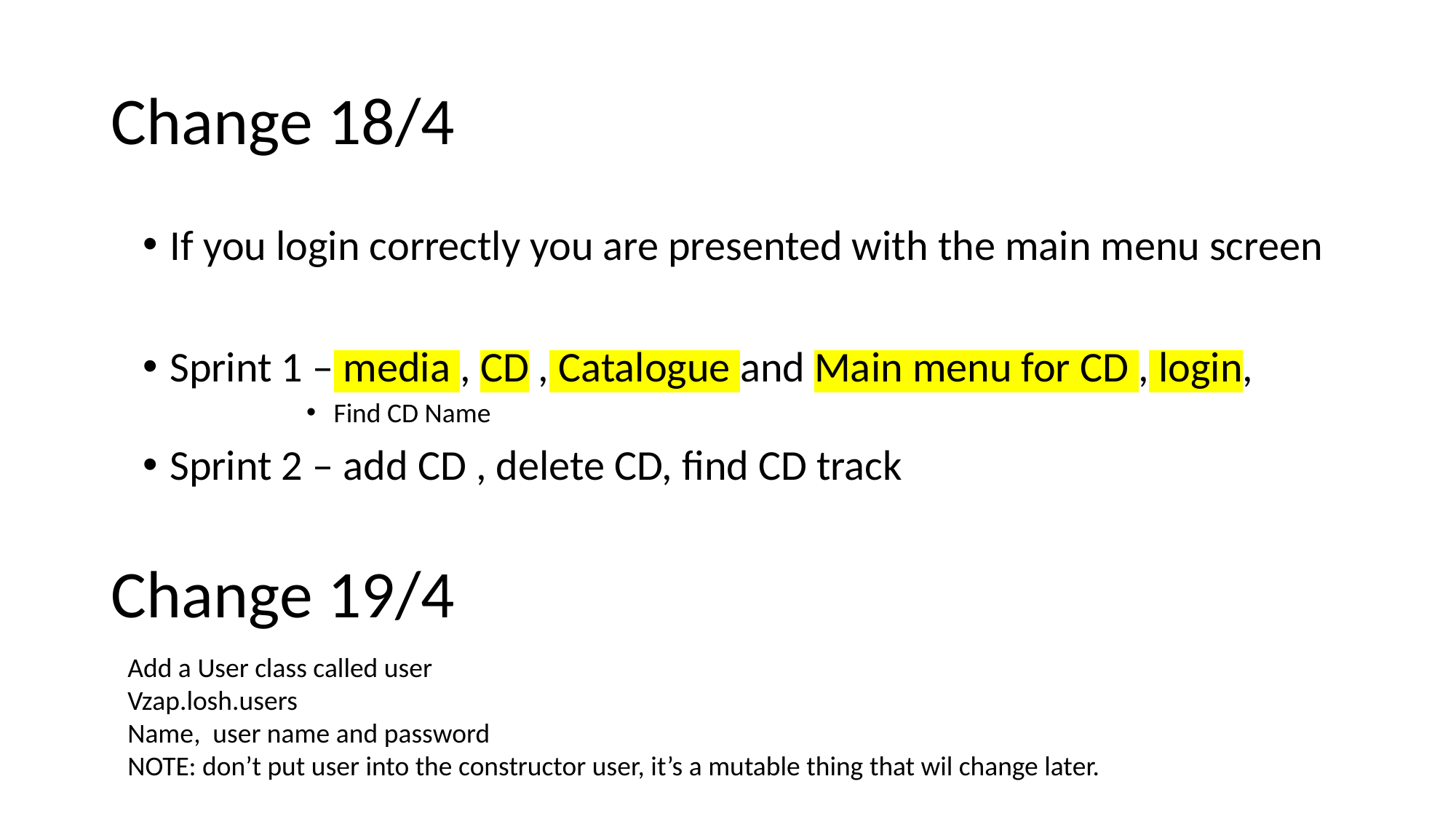

# Change 18/4
If you login correctly you are presented with the main menu screen

Sprint 1 – media , CD , Catalogue and Main menu for CD , login,
Find CD Name
Sprint 2 – add CD , delete CD, find CD track

Change 19/4
Add a User class called user
Vzap.losh.users
Name,  user name and password
NOTE: don’t put user into the constructor user, it’s a mutable thing that wil change later.